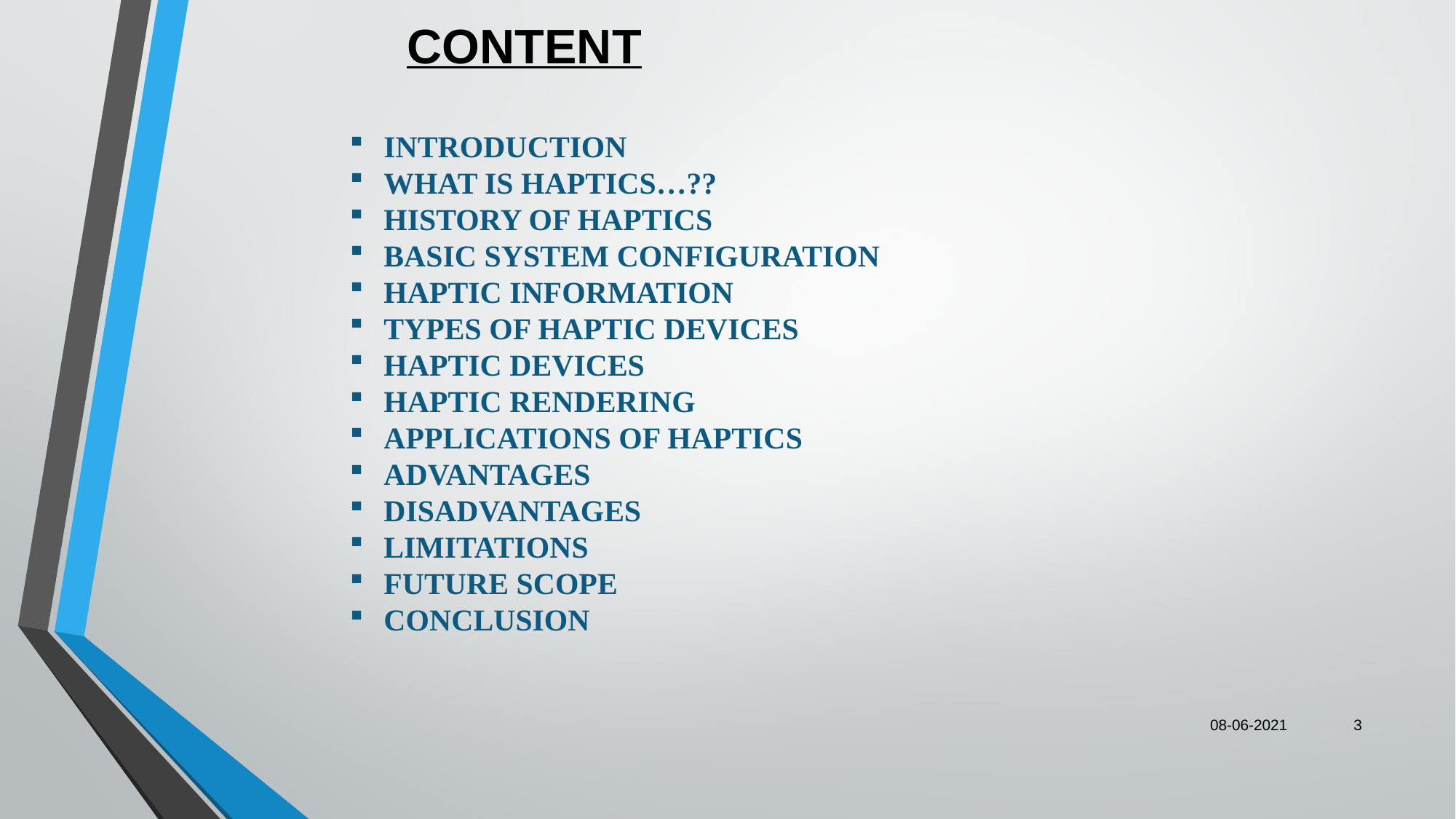

CONTENT
INTRODUCTION
WHAT IS HAPTICS…??
HISTORY OF HAPTICS
BASIC SYSTEM CONFIGURATION
HAPTIC INFORMATION
TYPES OF HAPTIC DEVICES
HAPTIC DEVICES
HAPTIC RENDERING
APPLICATIONS OF HAPTICS
ADVANTAGES
DISADVANTAGES
LIMITATIONS
FUTURE SCOPE
CONCLUSION

08-06-2021
3